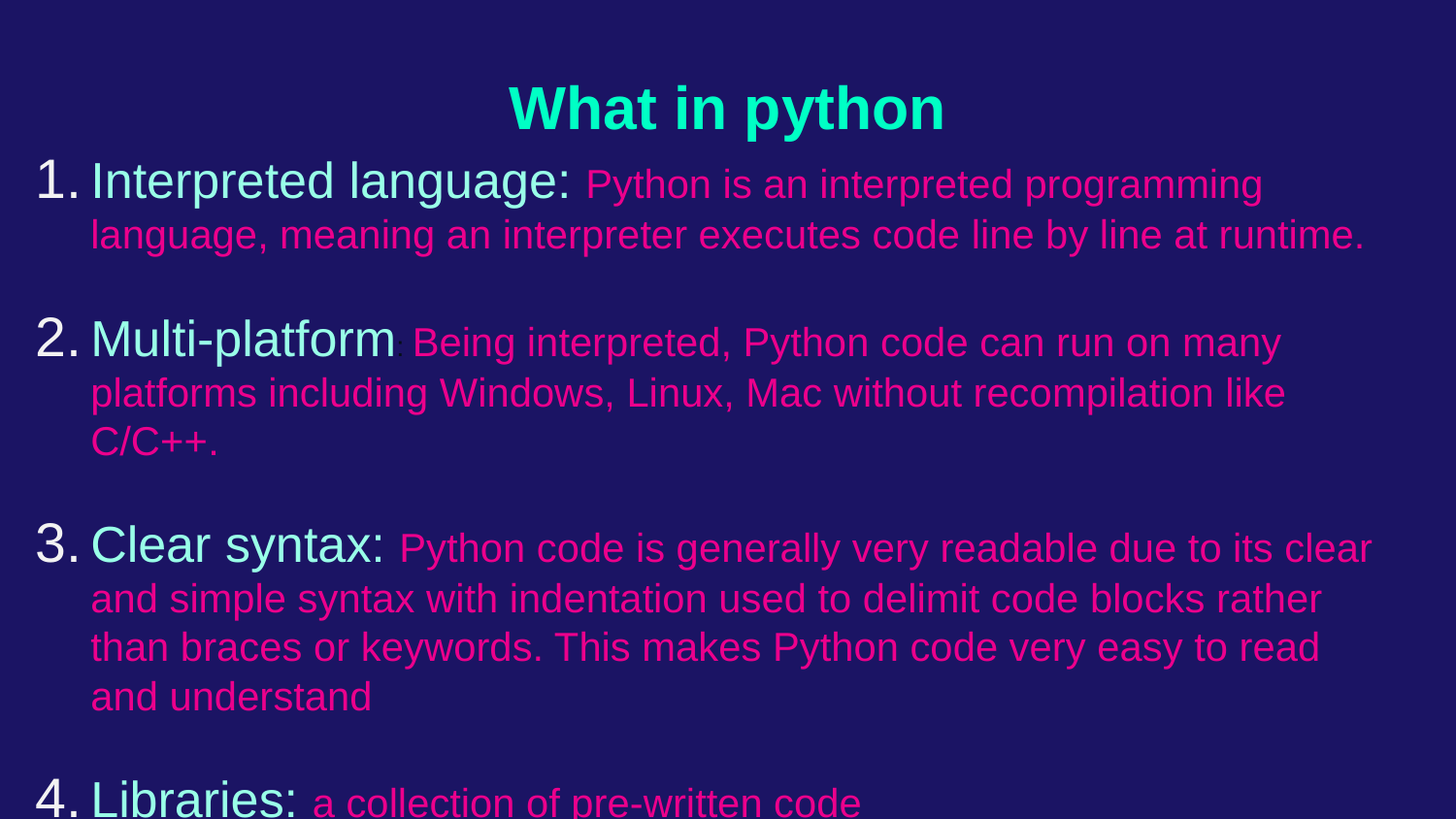

What in python
Interpreted language: Python is an interpreted programming language, meaning an interpreter executes code line by line at runtime.

Multi-platform: Being interpreted, Python code can run on many platforms including Windows, Linux, Mac without recompilation like C/C++.

Clear syntax: Python code is generally very readable due to its clear and simple syntax with indentation used to delimit code blocks rather than braces or keywords. This makes Python code very easy to read and understand

Libraries: a collection of pre-written code